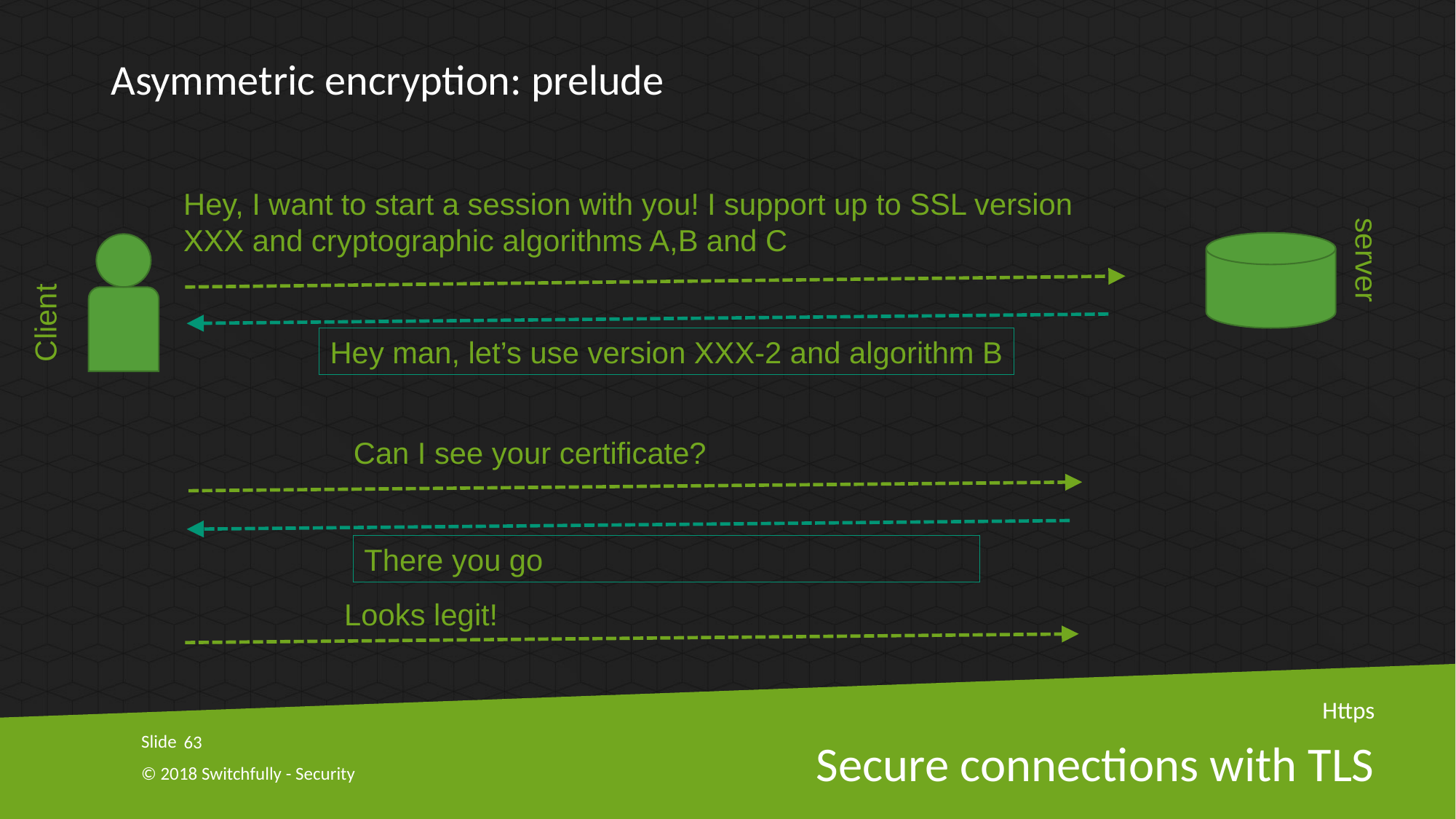

Asymmetric encryption: prelude

Hey, I want to start a session with you! I support up to SSL version XXX and cryptographic algorithms A,B and C

server

Client
Hey man, let’s use version XXX-2 and algorithm B
Can I see your certificate?
There you go
Looks legit!
Https
63
# Secure connections with TLS
© 2018 Switchfully - Security